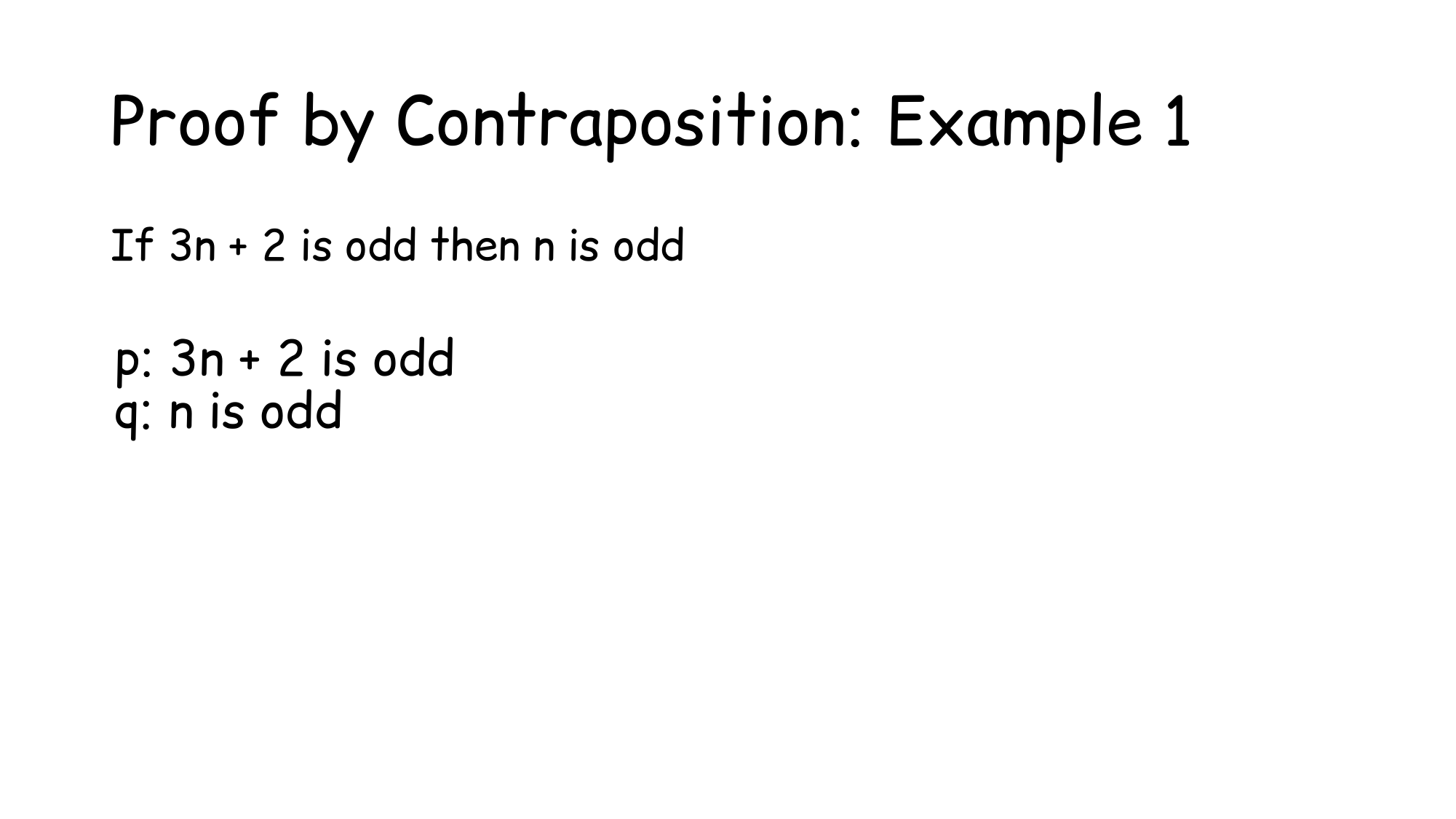

# Proof by Contraposition: Example 1
If 3n + 2 is odd then n is odd
p: 3n + 2 is odd
q: n is odd